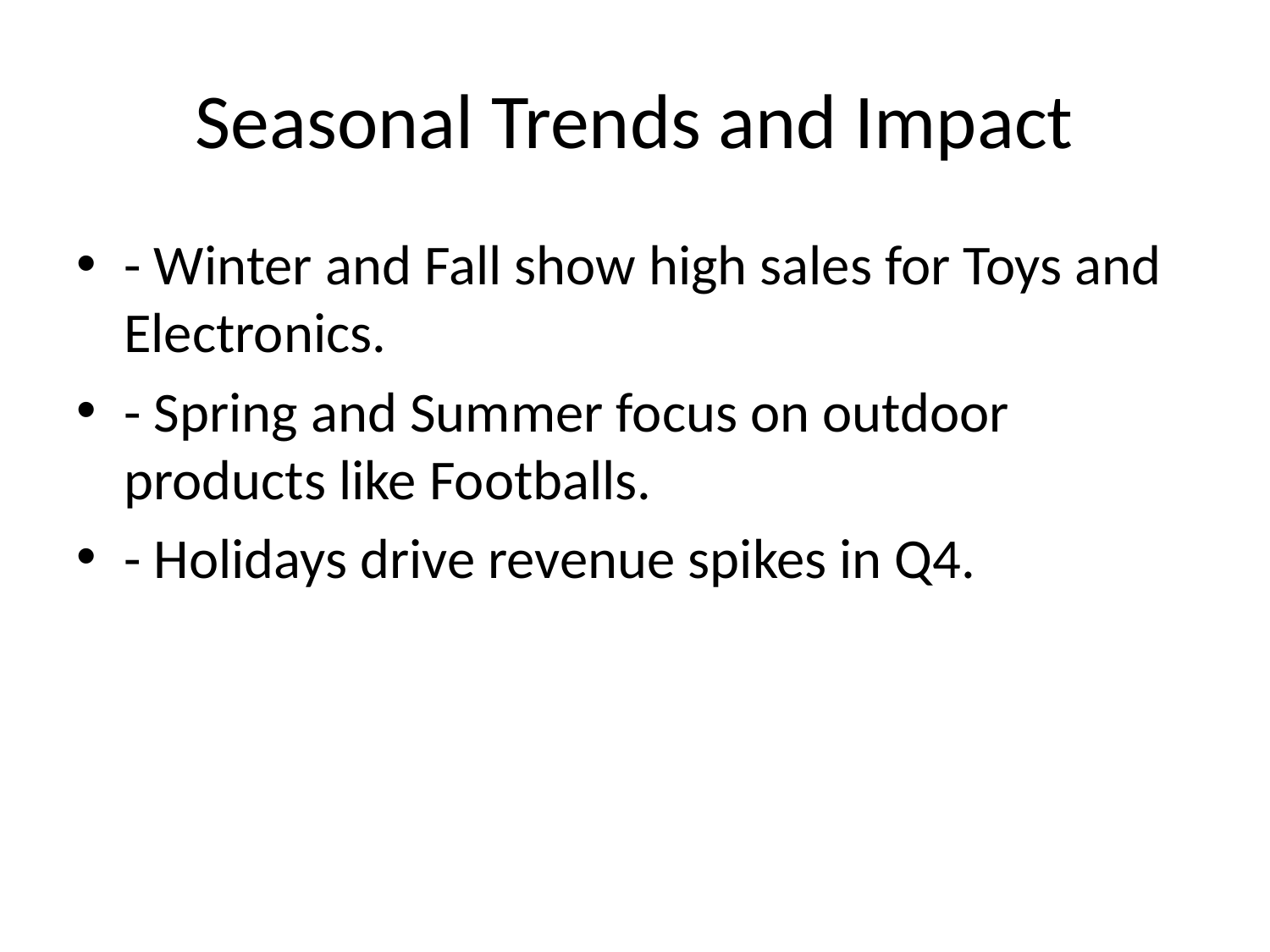

# Seasonal Trends and Impact
- Winter and Fall show high sales for Toys and Electronics.
- Spring and Summer focus on outdoor products like Footballs.
- Holidays drive revenue spikes in Q4.